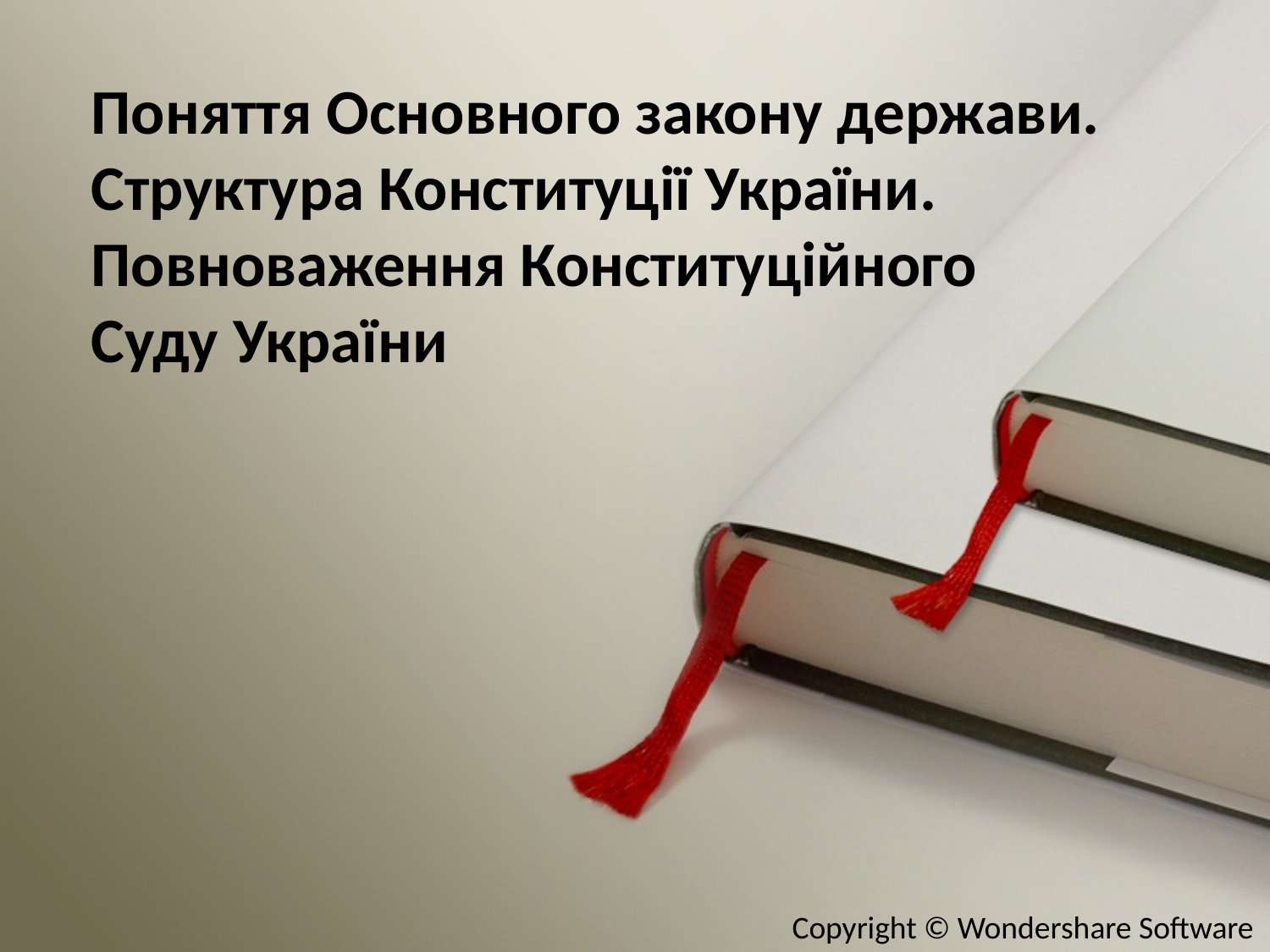

# Поняття Основного закону держави. Структура Конституції України. Повноваження Конституційного Суду України